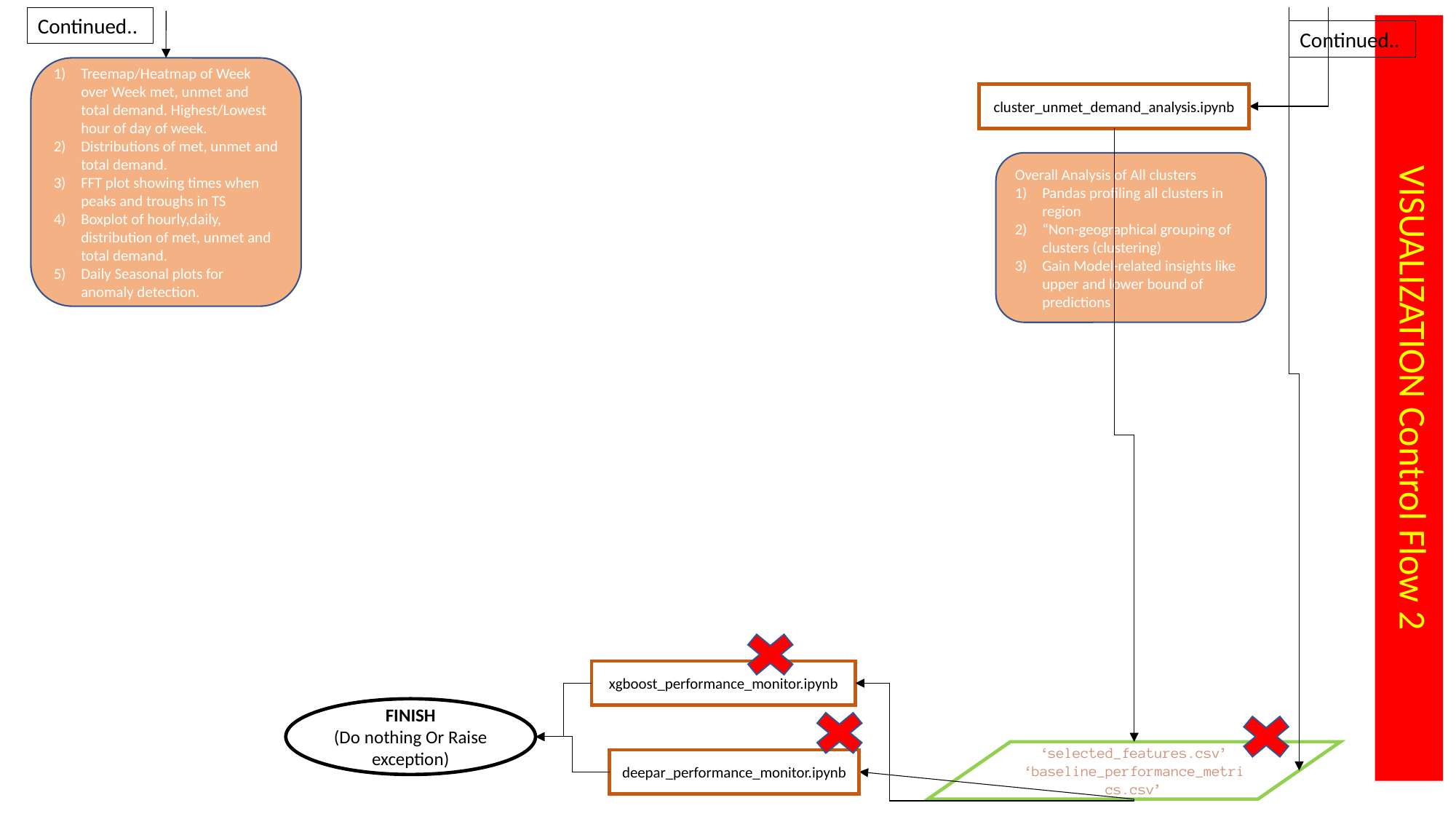

Continued..
VISUALIZATION Control Flow 2
Continued..
Treemap/Heatmap of Week over Week met, unmet and total demand. Highest/Lowest hour of day of week.
Distributions of met, unmet and total demand.
FFT plot showing times when peaks and troughs in TS
Boxplot of hourly,daily,  distribution of met, unmet and total demand.
Daily Seasonal plots for anomaly detection.
cluster_unmet_demand_analysis.ipynb
Overall Analysis of All clusters
Pandas profiling all clusters in region
“Non-geographical grouping of clusters (clustering)
Gain Model-related insights like upper and lower bound of predictions

xgboost_performance_monitor.ipynb
FINISH
(Do nothing Or Raise exception)

‘selected_features.csv’
‘baseline_performance_metrics.csv’
deepar_performance_monitor.ipynb